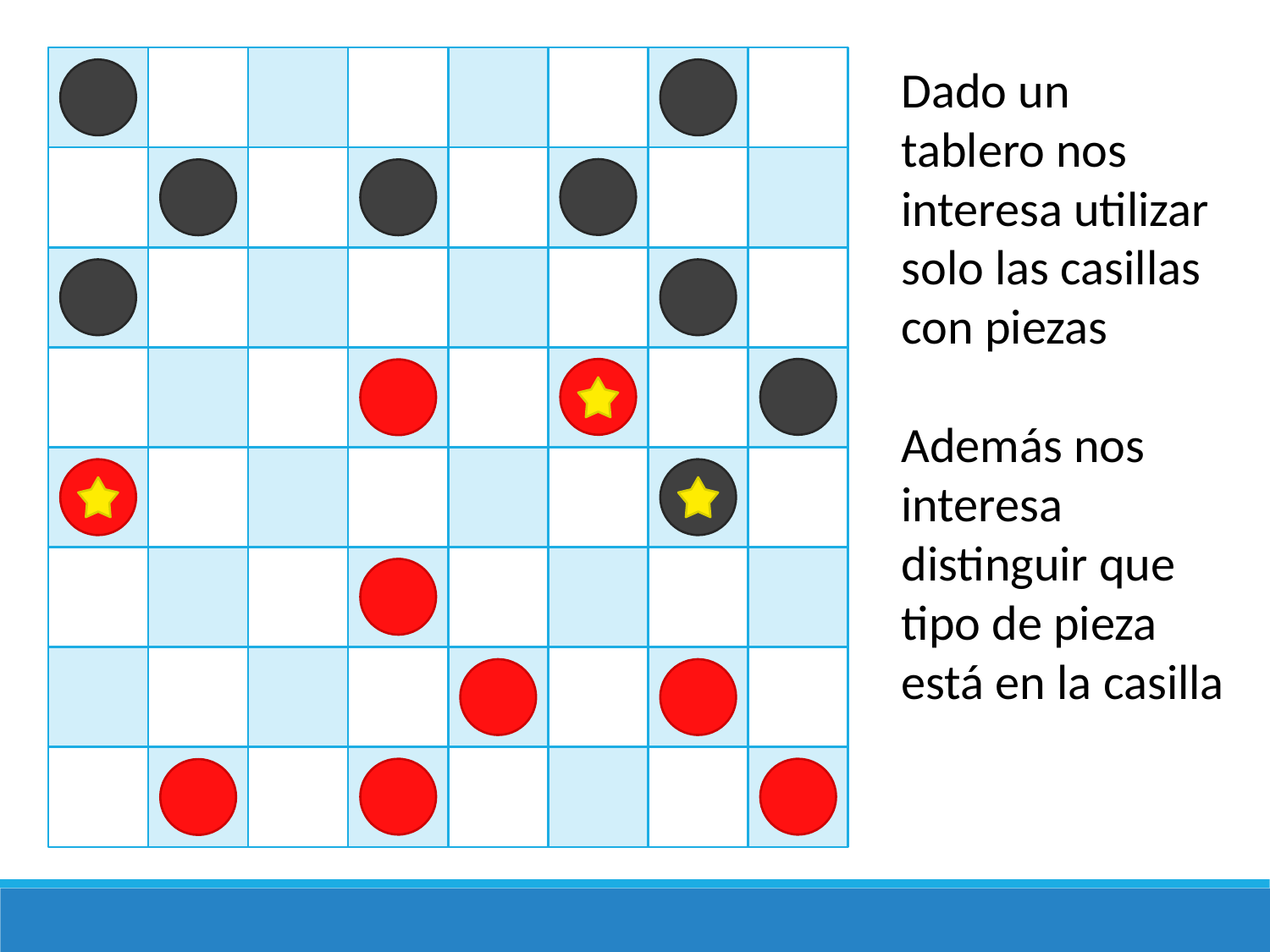

Dado un tablero nos interesa utilizar solo las casillas con piezas

Además nos interesa distinguir que tipo de pieza está en la casilla